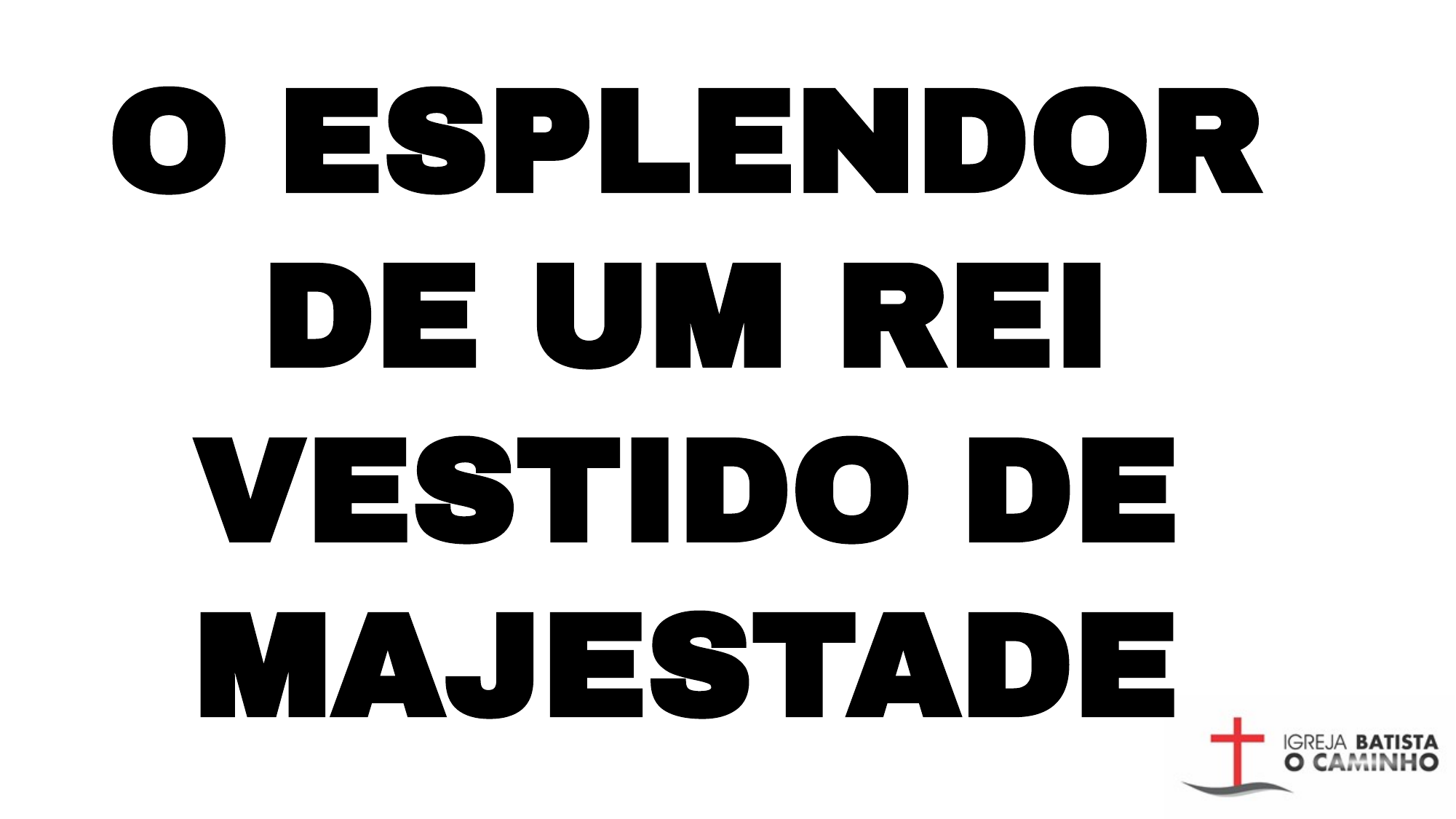

# O esplendor de um rei vestido de majestade